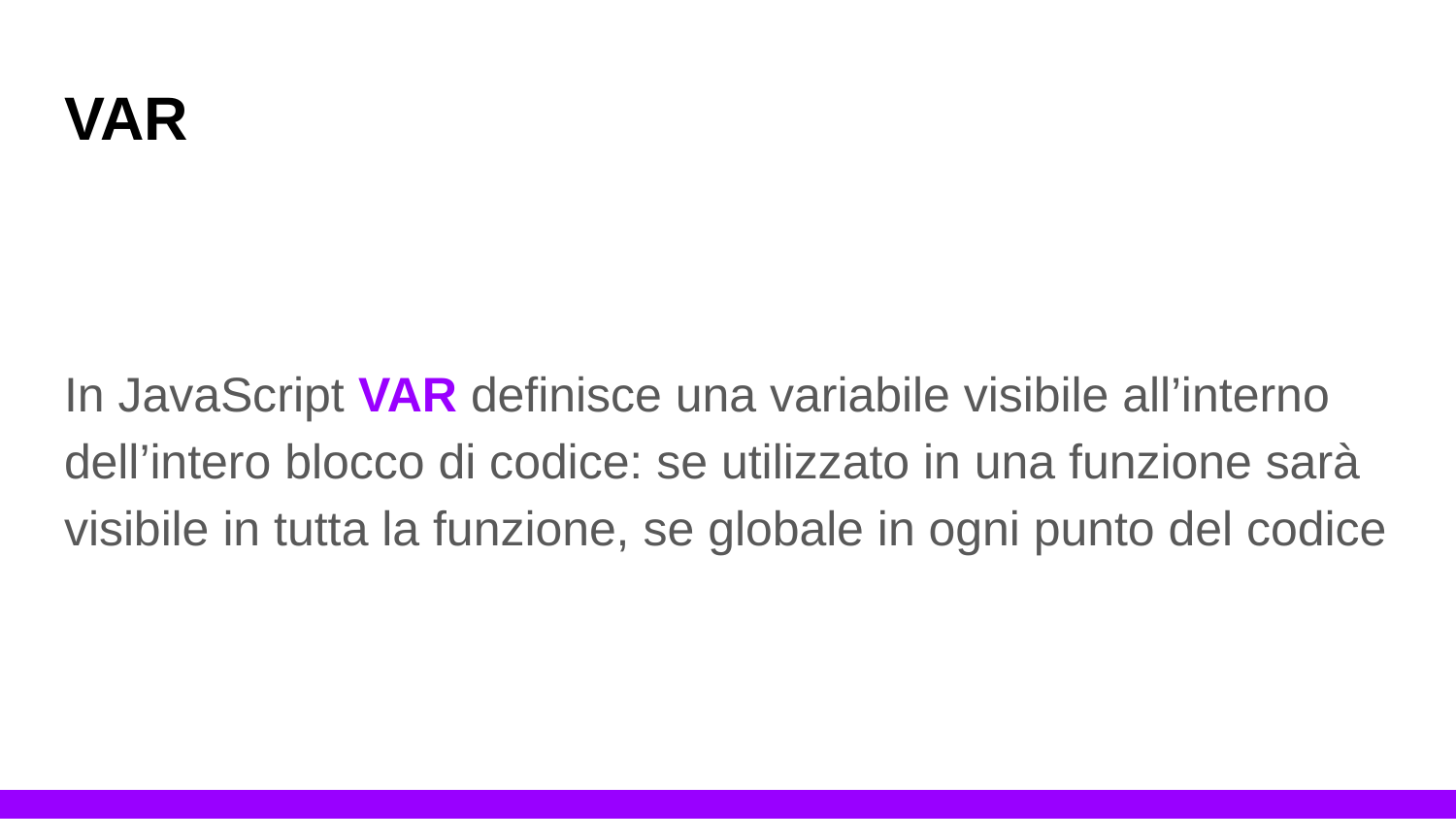

# VAR
In JavaScript VAR definisce una variabile visibile all’interno dell’intero blocco di codice: se utilizzato in una funzione sarà visibile in tutta la funzione, se globale in ogni punto del codice